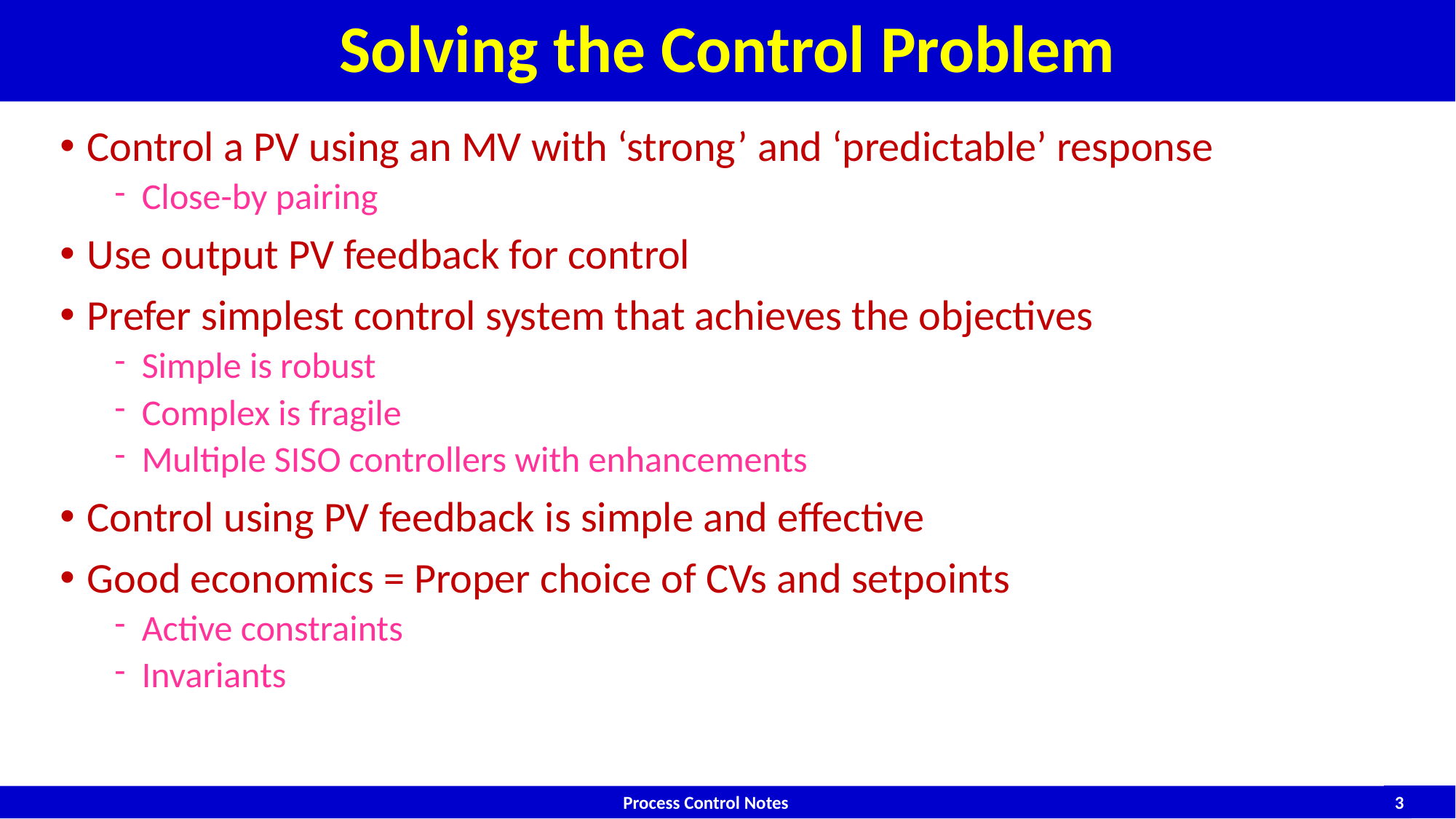

# Solving the Control Problem
Control a PV using an MV with ‘strong’ and ‘predictable’ response
Close-by pairing
Use output PV feedback for control
Prefer simplest control system that achieves the objectives
Simple is robust
Complex is fragile
Multiple SISO controllers with enhancements
Control using PV feedback is simple and effective
Good economics = Proper choice of CVs and setpoints
Active constraints
Invariants